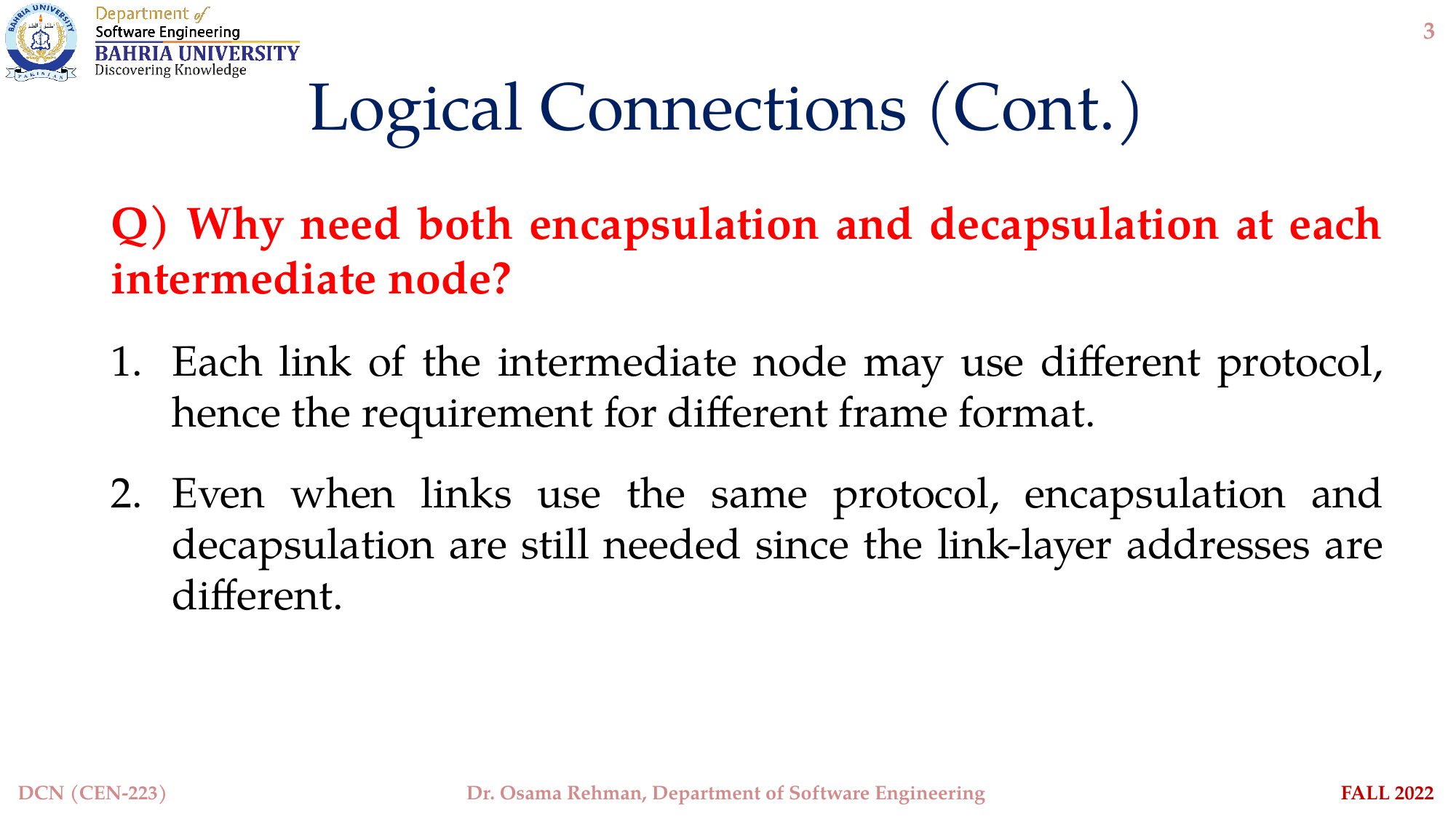

3
# Logical Connections (Cont.)
Q) Why need both encapsulation and decapsulation at each intermediate node?
Each link of the intermediate node may use different protocol, hence the requirement for different frame format.
Even when links use the same protocol, encapsulation and decapsulation are still needed since the link-layer addresses are different.
DCN (CEN-223)
Dr. Osama Rehman, Department of Software Engineering